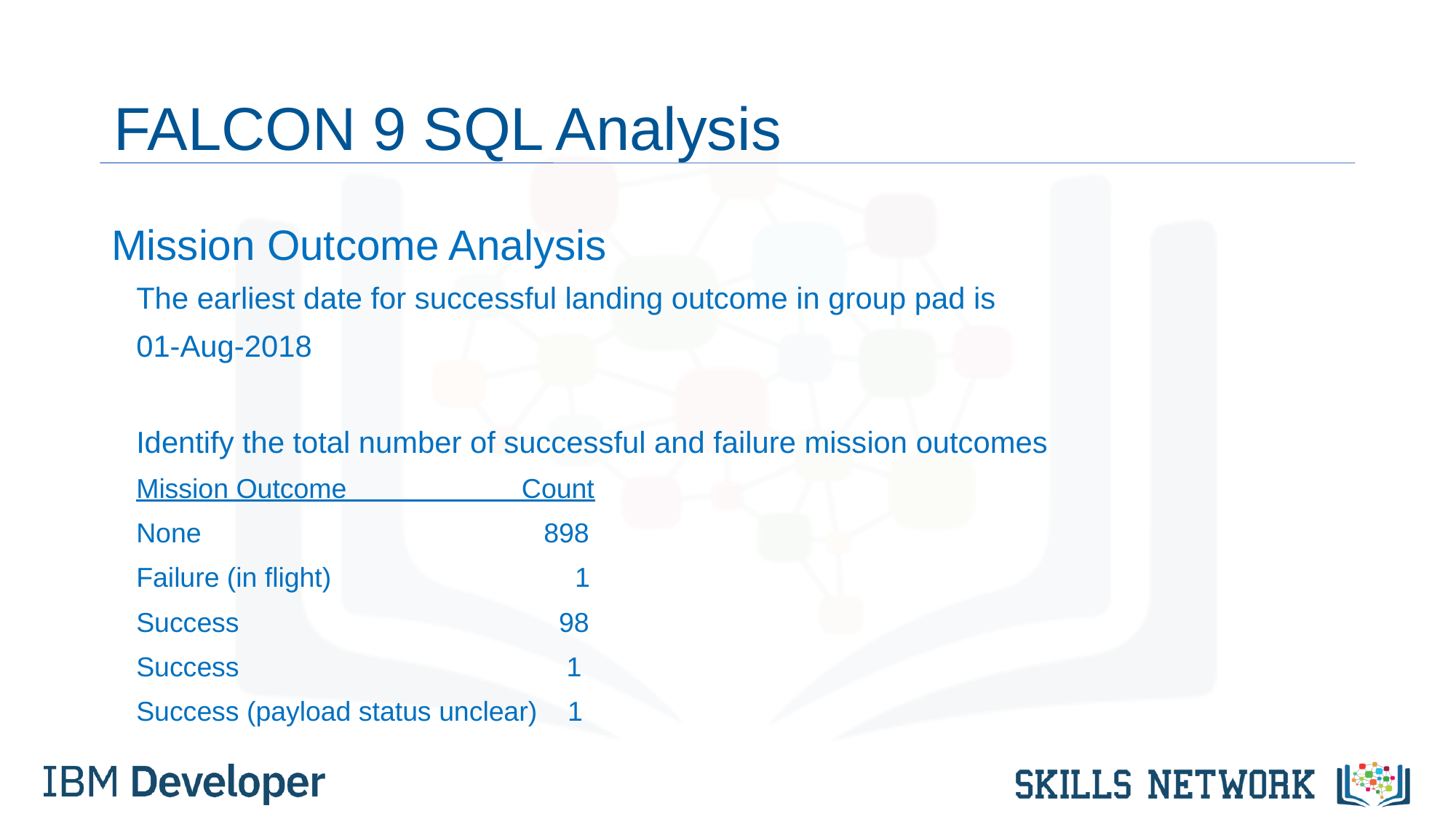

# FALCON 9 SQL Analysis
Mission Outcome Analysis
The earliest date for successful landing outcome in group pad is
01-Aug-2018

Identify the total number of successful and failure mission outcomes
Mission Outcome                       Count
None                                             898
Failure (in flight)                                1
Success                                          98
Success                                           1
Success (payload status unclear)    1